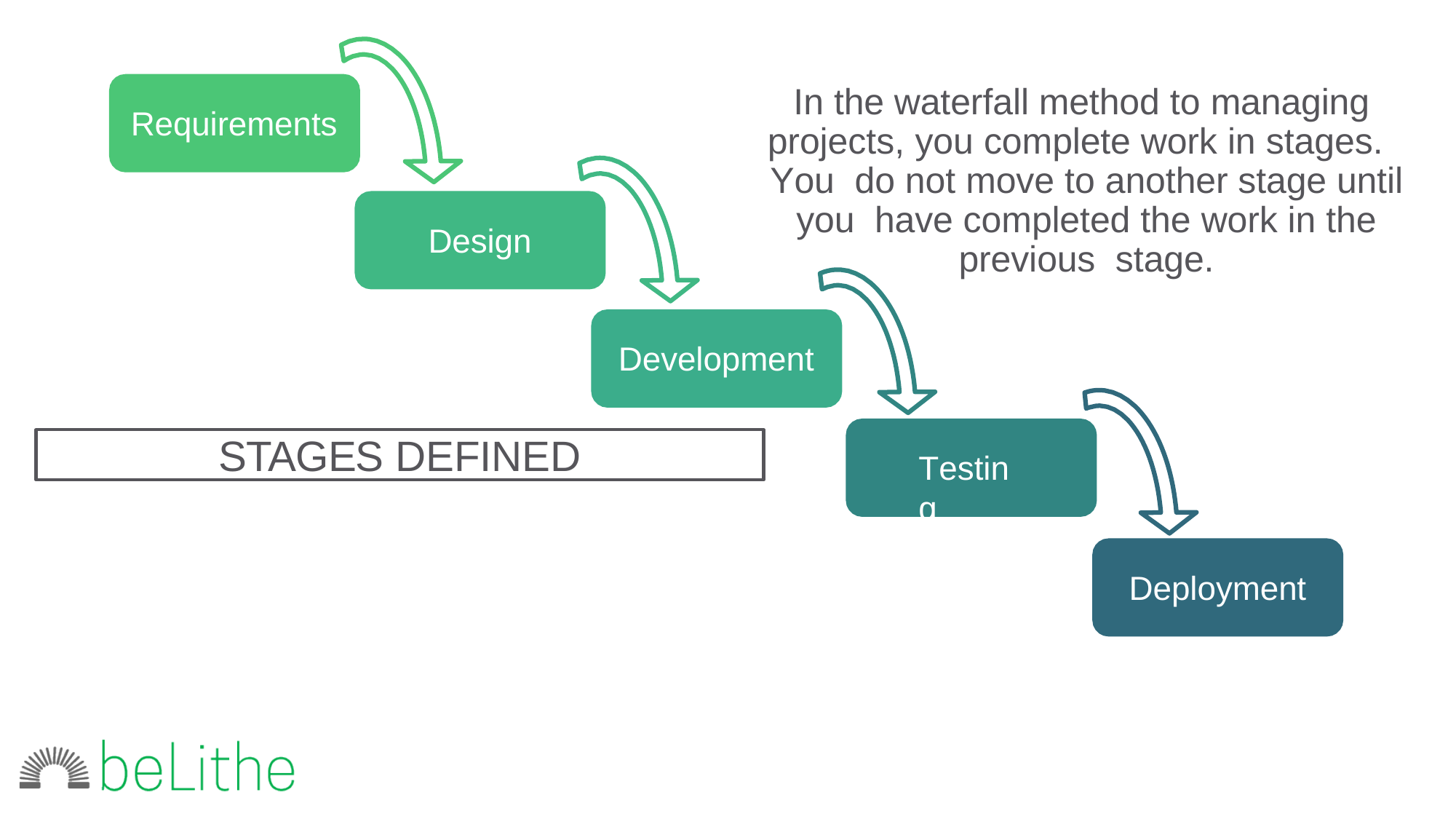

In the waterfall method to managing  projects, you complete work in stages.	You  do not move to another stage until you  have completed the work in the previous  stage.
Requirements

Design

Development

STAGES DEFINED
Testing

Deployment